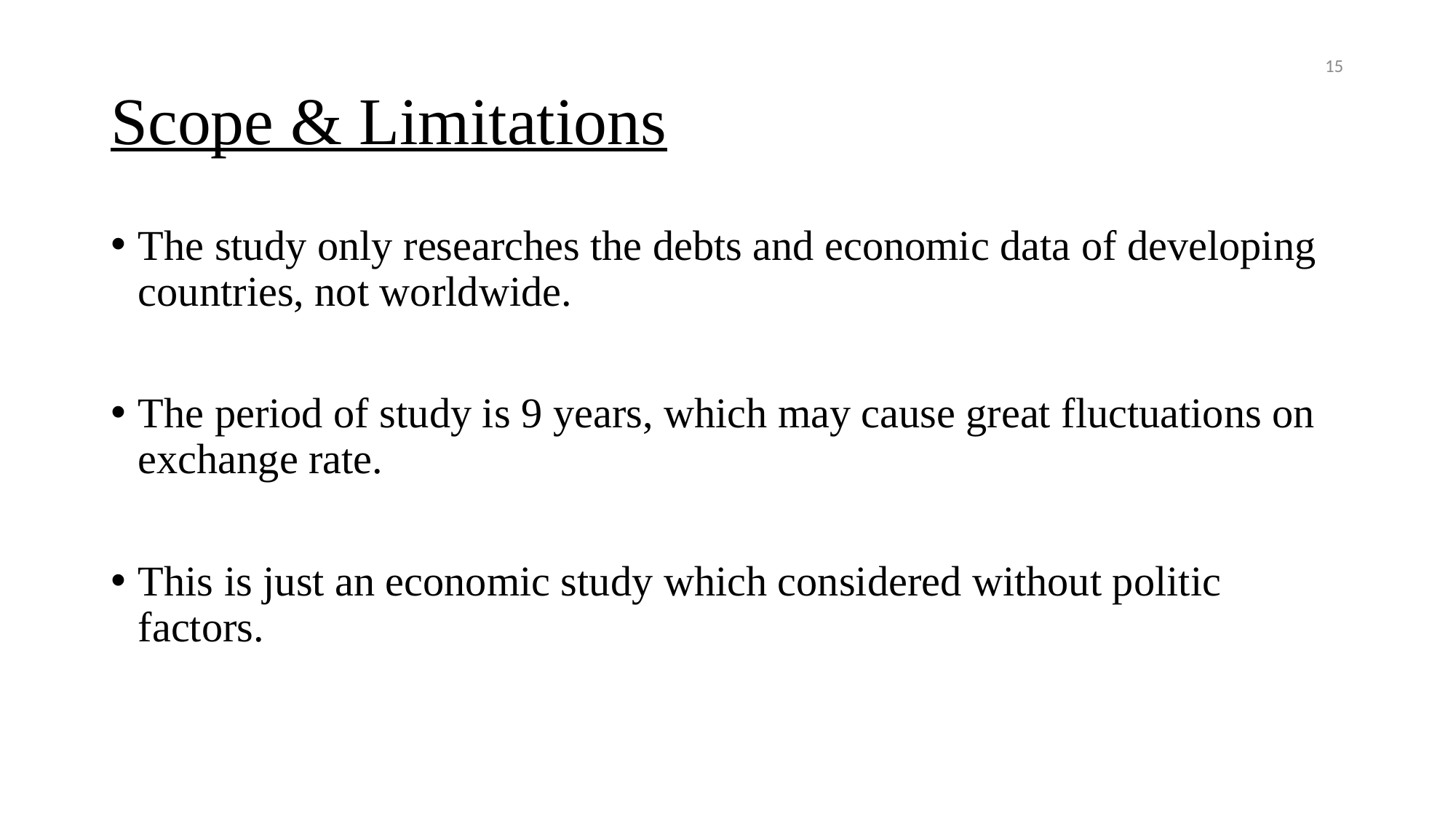

# Scope & Limitations
15
The study only researches the debts and economic data of developing countries, not worldwide.

The period of study is 9 years, which may cause great fluctuations on exchange rate.

This is just an economic study which considered without politic factors.